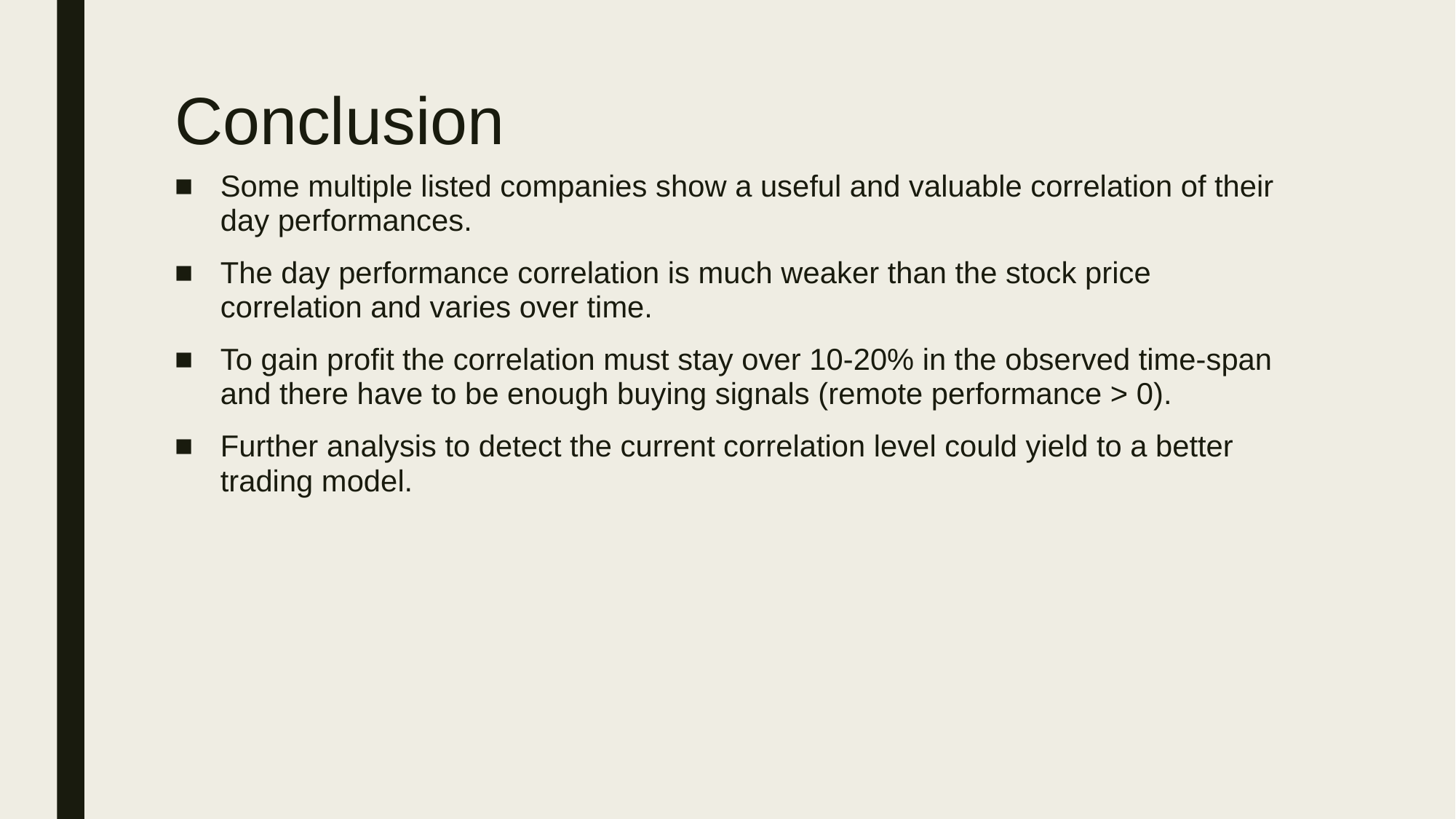

# Conclusion
Some multiple listed companies show a useful and valuable correlation of their day performances.
The day performance correlation is much weaker than the stock price correlation and varies over time.
To gain profit the correlation must stay over 10-20% in the observed time-span and there have to be enough buying signals (remote performance > 0).
Further analysis to detect the current correlation level could yield to a better trading model.